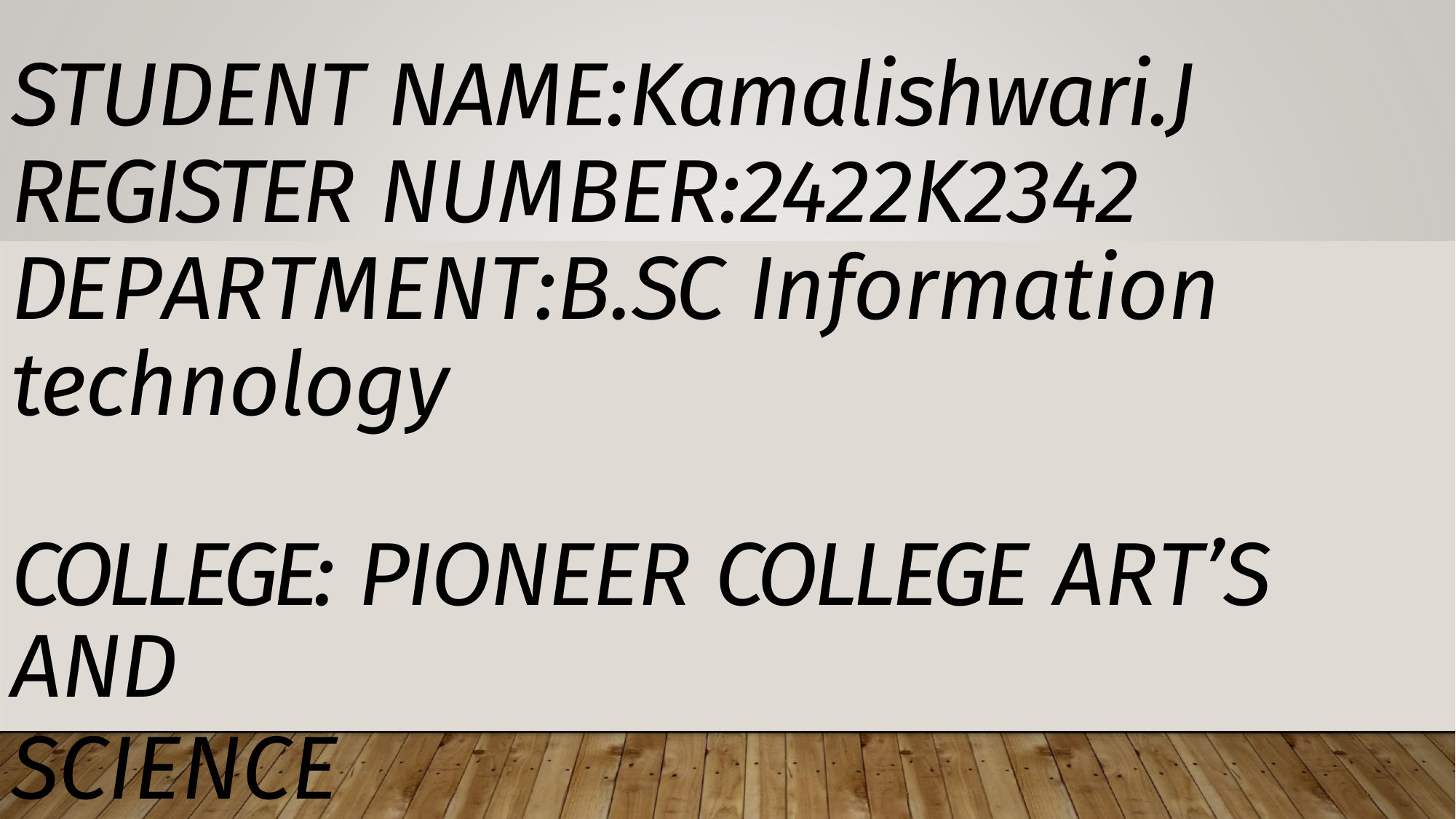

STUDENT NAME:Kamalishwari.J REGISTER NUMBER:2422K2342 DEPARTMENT:B.SC Information technology
COLLEGE: PIONEER COLLEGE ART’S AND
SCIENCE